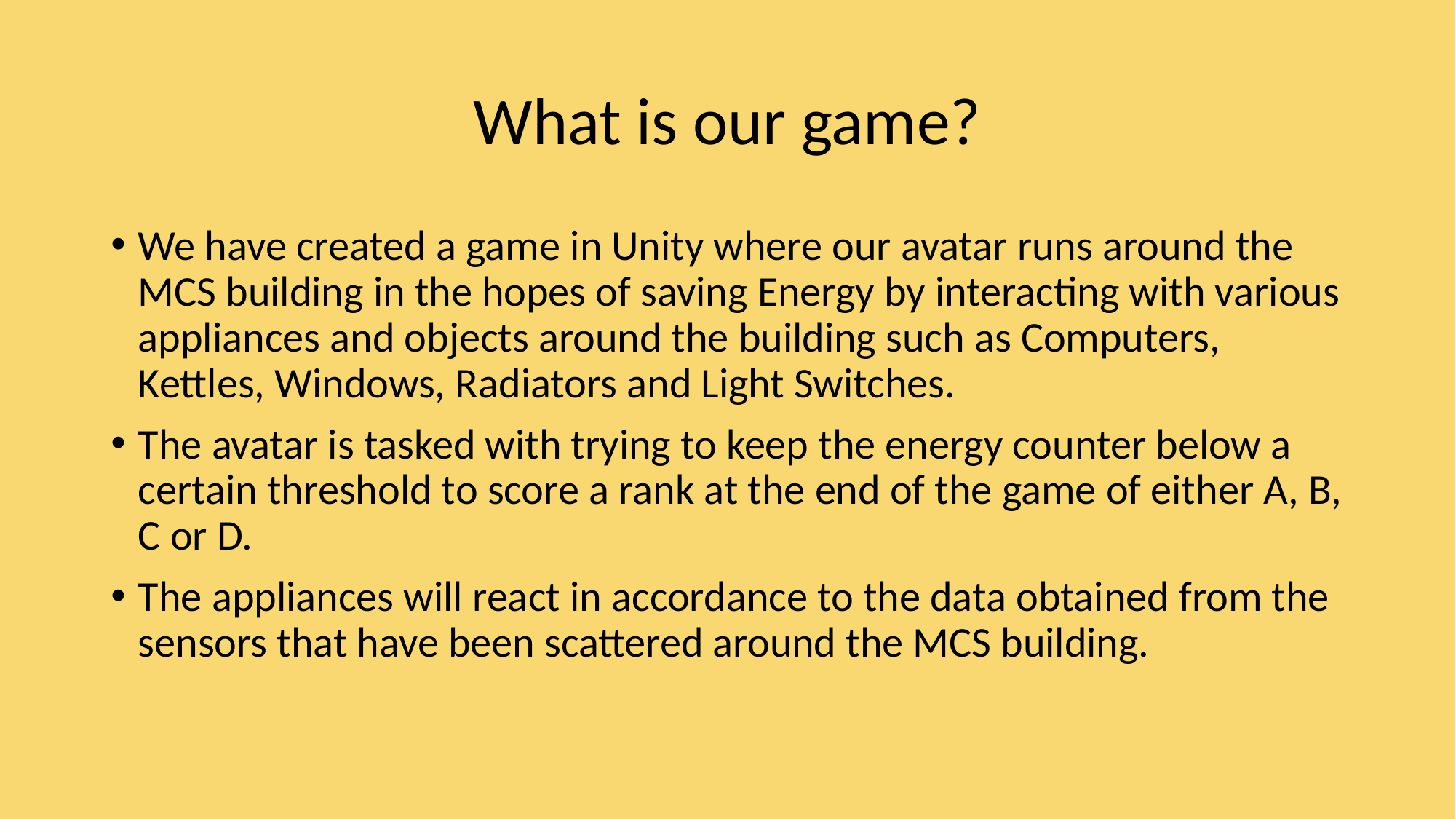

# What is our game?
We have created a game in Unity where our avatar runs around the MCS building in the hopes of saving Energy by interacting with various appliances and objects around the building such as Computers, Kettles, Windows, Radiators and Light Switches.
The avatar is tasked with trying to keep the energy counter below a certain threshold to score a rank at the end of the game of either A, B, C or D.
The appliances will react in accordance to the data obtained from the sensors that have been scattered around the MCS building.